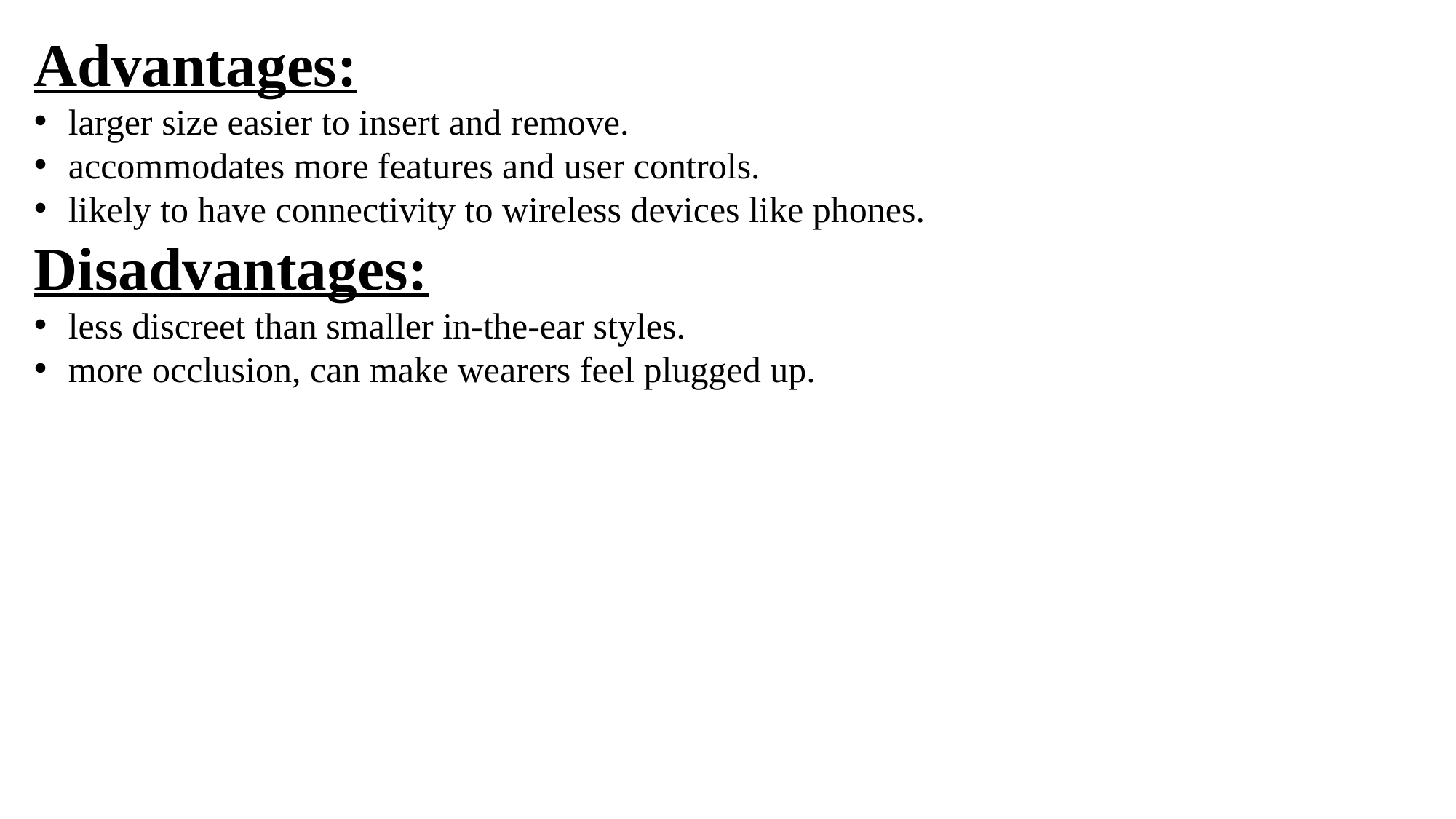

Advantages:
larger size easier to insert and remove.
accommodates more features and user controls.
likely to have connectivity to wireless devices like phones.
Disadvantages:
less discreet than smaller in-the-ear styles.
more occlusion, can make wearers feel plugged up.